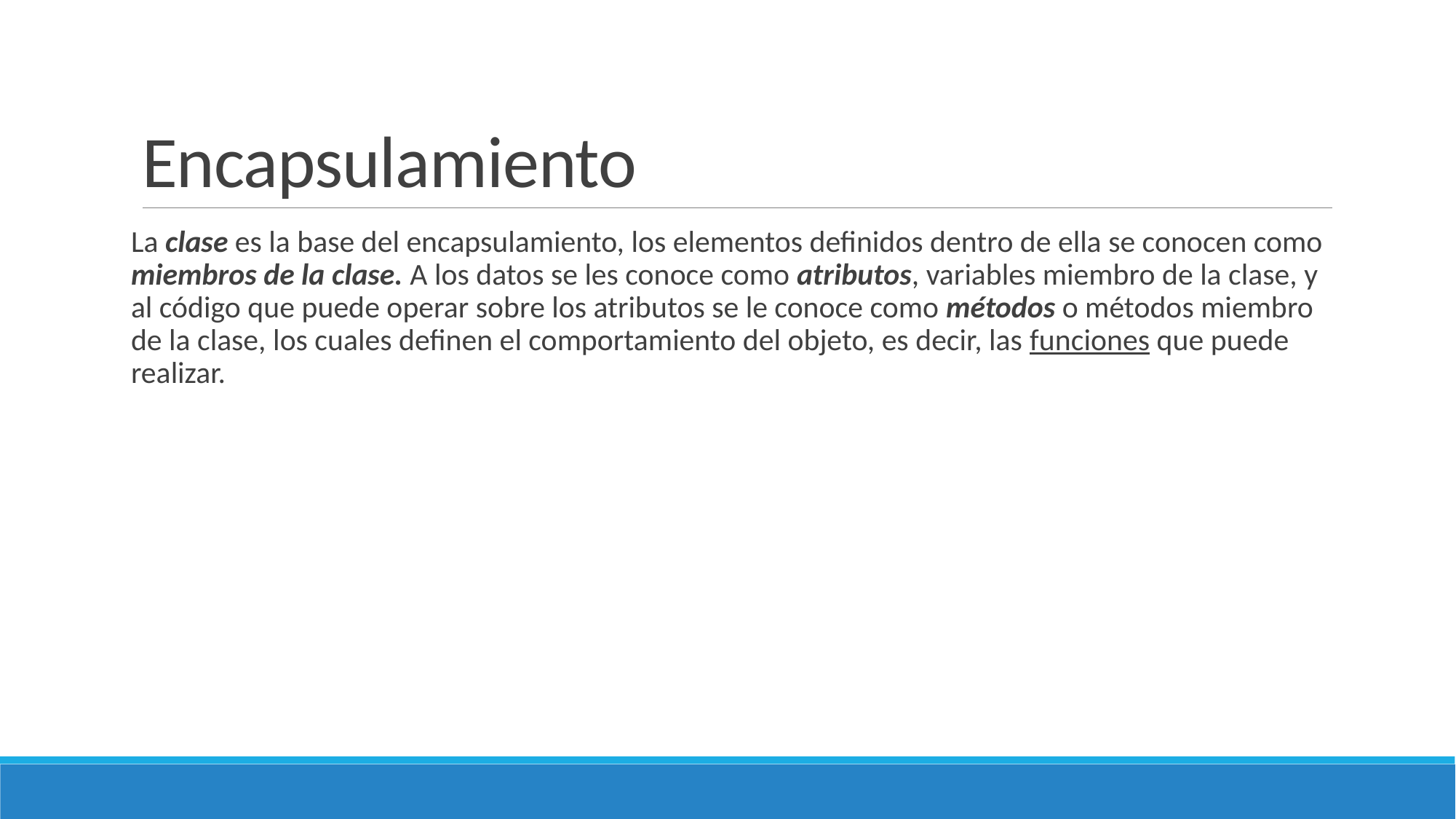

# Encapsulamiento
La clase es la base del encapsulamiento, los elementos definidos dentro de ella se conocen como miembros de la clase. A los datos se les conoce como atributos, variables miembro de la clase, y al código que puede operar sobre los atributos se le conoce como métodos o métodos miembro de la clase, los cuales definen el comportamiento del objeto, es decir, las funciones que puede realizar.